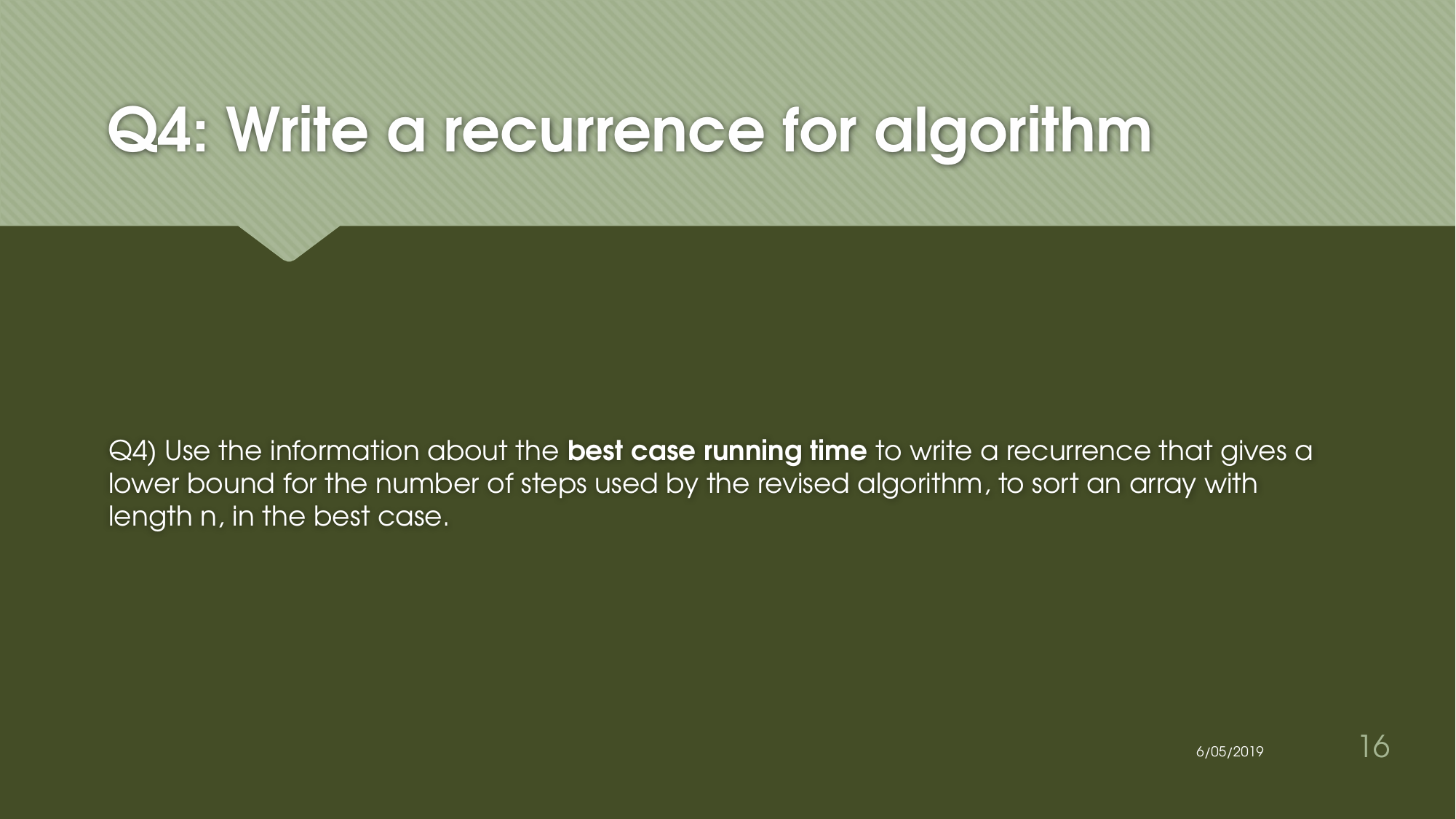

# Q4: Write a recurrence for algorithm
Q4) Use the information about the best case running time to write a recurrence that gives a lower bound for the number of steps used by the revised algorithm, to sort an array with length n, in the best case.
16
6/05/2019